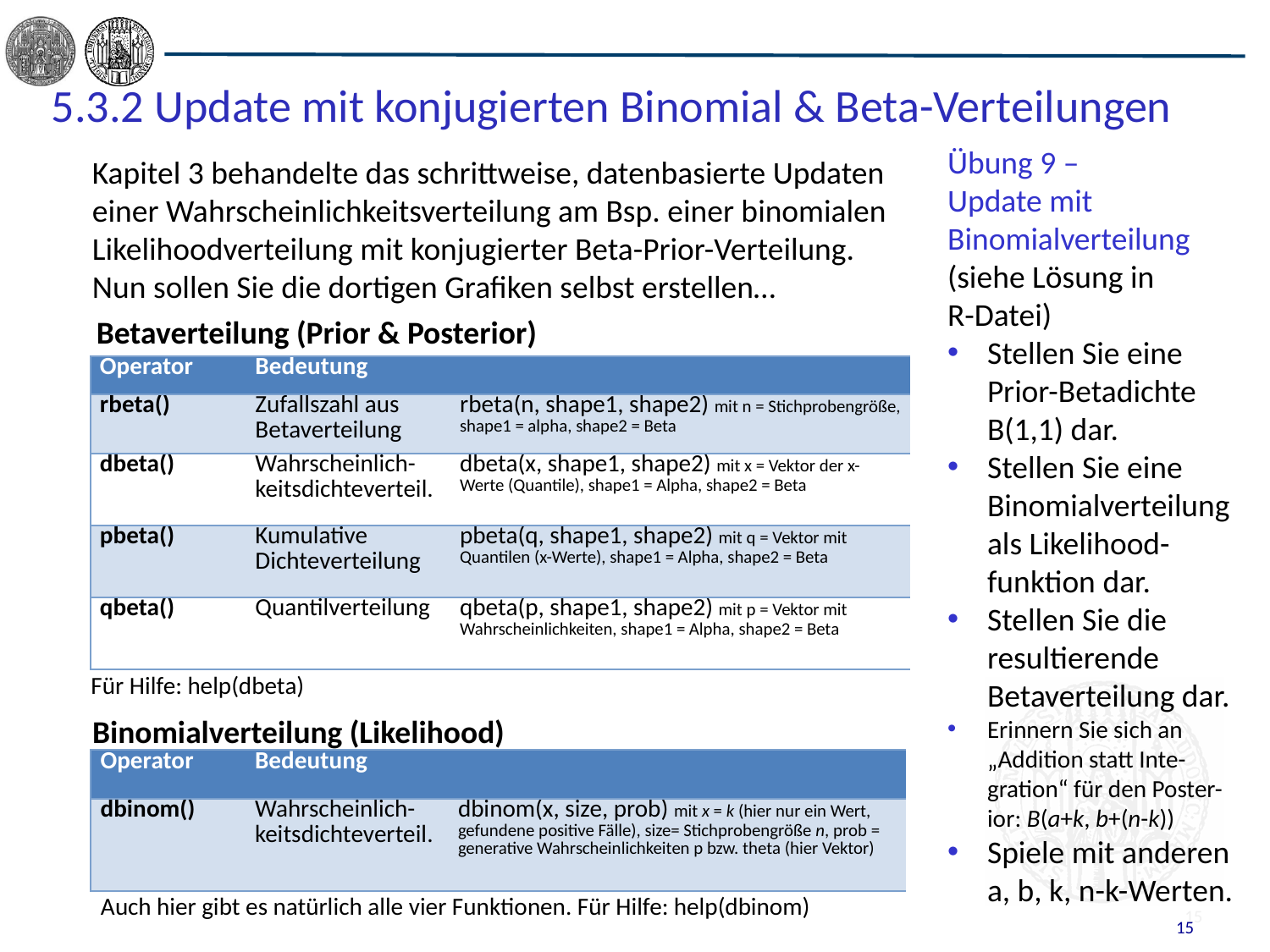

5.3.2 Update mit konjugierten Binomial & Beta-Verteilungen
Übung 9 –
Update mit Binomialverteilung
(siehe Lösung in
R-Datei)
Stellen Sie eine Prior-Betadichte B(1,1) dar.
Stellen Sie eine Binomialverteilung als Likelihood-funktion dar.
Stellen Sie die resultierende
Betaverteilung dar.
Erinnern Sie sich an „Addition statt Inte-gration“ für den Poster-ior: B(a+k, b+(n-k))
Spiele mit anderen
a, b, k, n-k-Werten.
Kapitel 3 behandelte das schrittweise, datenbasierte Updaten
einer Wahrscheinlichkeitsverteilung am Bsp. einer binomialen
Likelihoodverteilung mit konjugierter Beta-Prior-Verteilung.
Nun sollen Sie die dortigen Grafiken selbst erstellen…
Betaverteilung (Prior & Posterior)
| Operator | Bedeutung |  |
| --- | --- | --- |
| rbeta() | Zufallszahl aus Betaverteilung | rbeta(n, shape1, shape2) mit n = Stichprobengröße, shape1 = alpha, shape2 = Beta |
| dbeta() | Wahrscheinlich-keitsdichteverteil. | dbeta(x, shape1, shape2) mit x = Vektor der x-Werte (Quantile), shape1 = Alpha, shape2 = Beta |
| pbeta() | Kumulative Dichteverteilung | pbeta(q, shape1, shape2) mit q = Vektor mit Quantilen (x-Werte), shape1 = Alpha, shape2 = Beta |
| qbeta() | Quantilverteilung | qbeta(p, shape1, shape2) mit p = Vektor mit Wahrscheinlichkeiten, shape1 = Alpha, shape2 = Beta |
Für Hilfe: help(dbeta)
Binomialverteilung (Likelihood)
| Operator | Bedeutung |  |
| --- | --- | --- |
| dbinom() | Wahrscheinlich-keitsdichteverteil. | dbinom(x, size, prob) mit x = k (hier nur ein Wert, gefundene positive Fälle), size= Stichprobengröße n, prob = generative Wahrscheinlichkeiten p bzw. theta (hier Vektor) |
Auch hier gibt es natürlich alle vier Funktionen. Für Hilfe: help(dbinom)
15